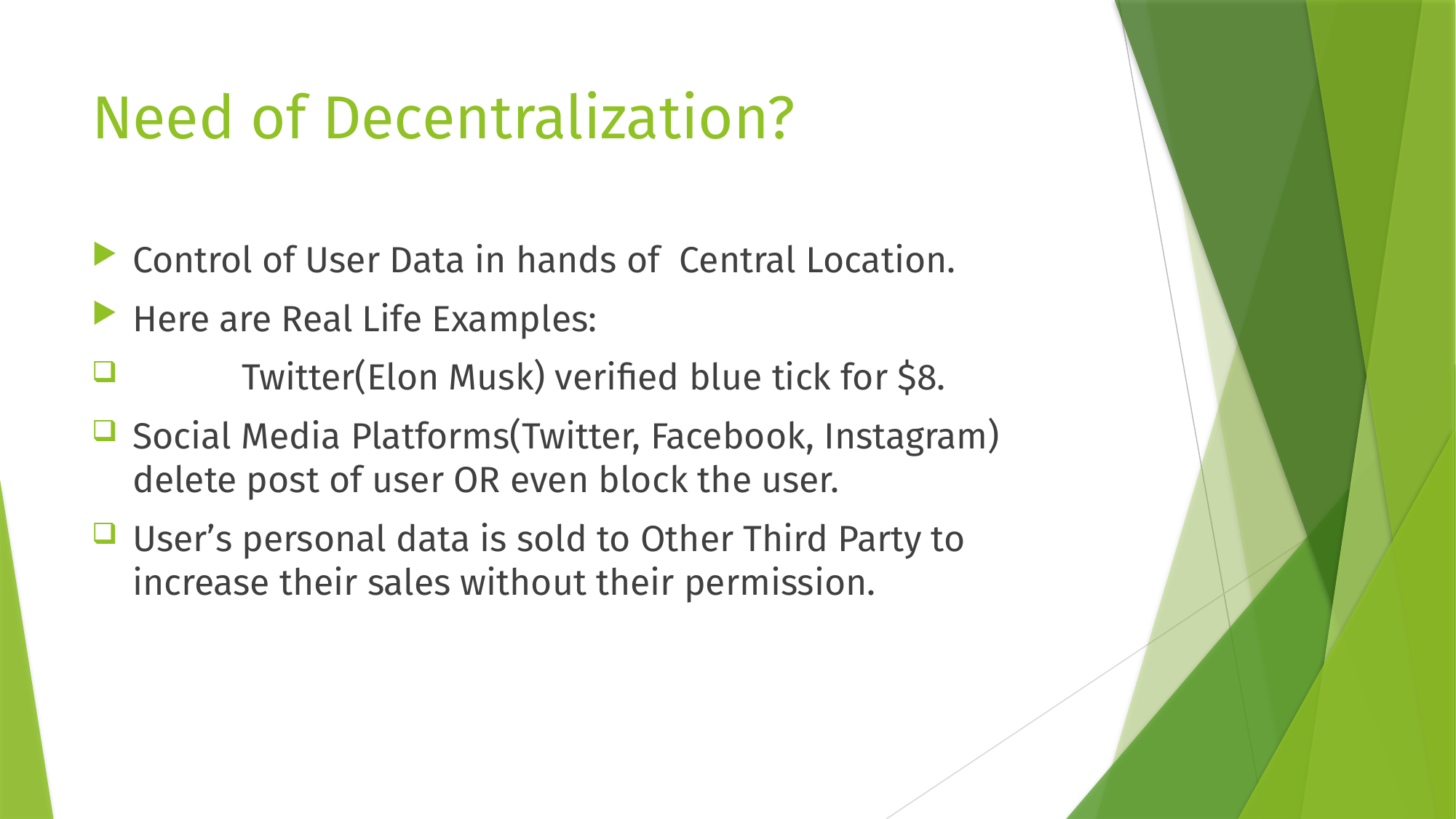

# Need of Decentralization?
Control of User Data in hands of  Central Location.
Here are Real Life Examples:
	Twitter(Elon Musk) verified blue tick for $8.
Social Media Platforms(Twitter, Facebook, Instagram) delete post of user OR even block the user.
User’s personal data is sold to Other Third Party to increase their sales without their permission.